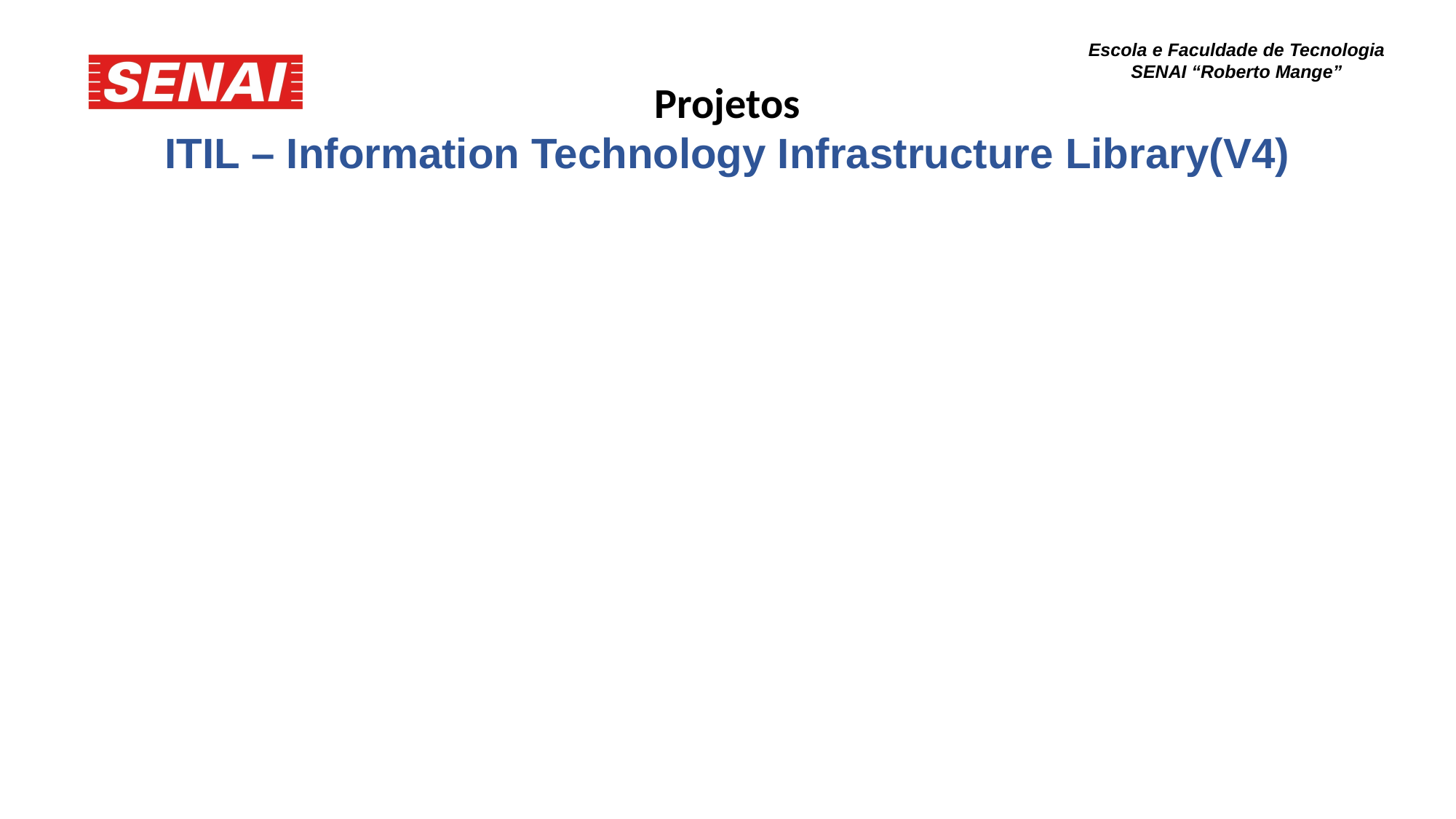

Projetos
ITIL – Information Technology Infrastructure Library(V4)